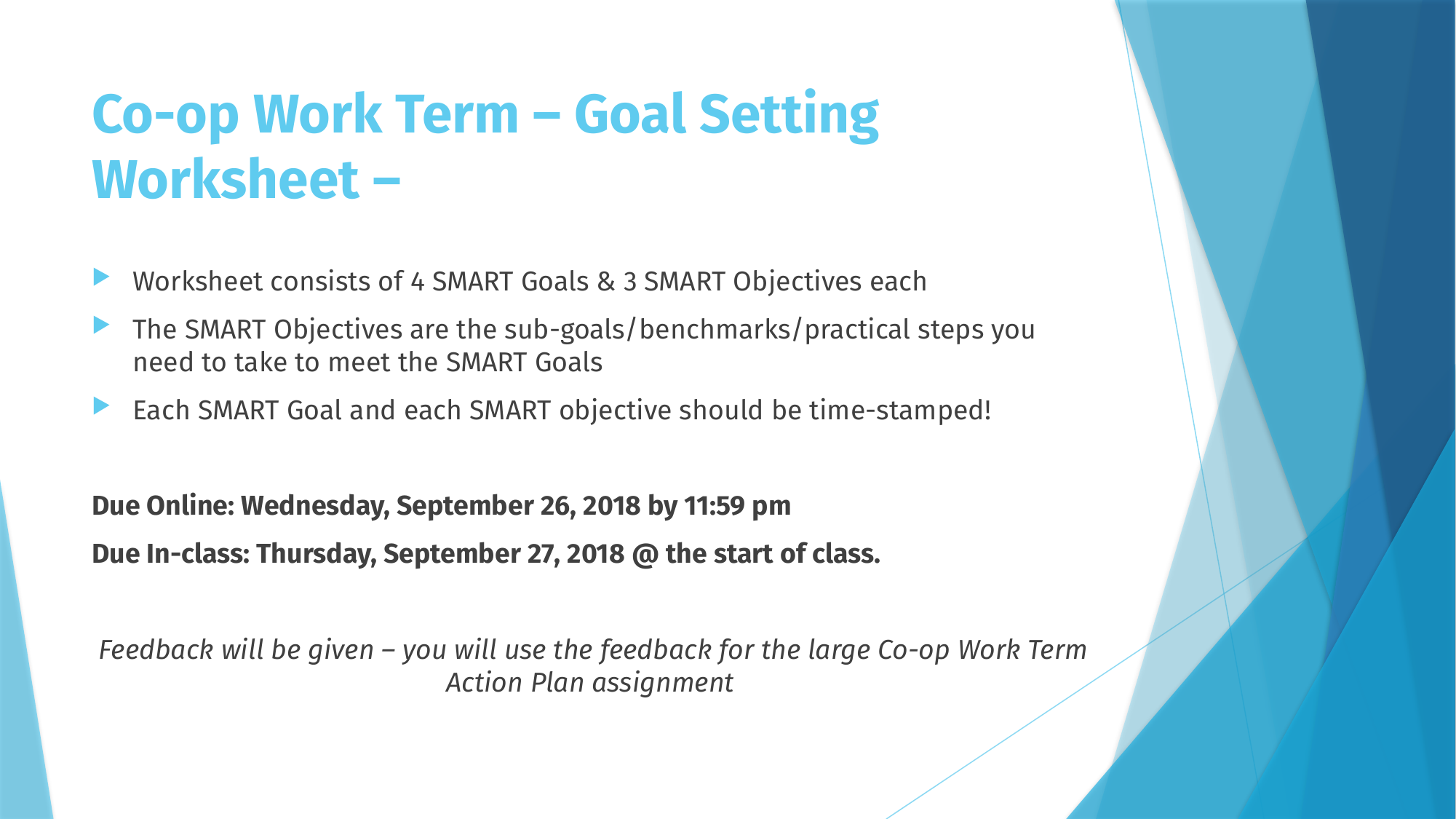

# Co-op Work Term – Goal Setting Worksheet –
Worksheet consists of 4 SMART Goals & 3 SMART Objectives each
The SMART Objectives are the sub-goals/benchmarks/practical steps you need to take to meet the SMART Goals
Each SMART Goal and each SMART objective should be time-stamped!

Due Online: Wednesday, September 26, 2018 by 11:59 pm
Due In-class: Thursday, September 27, 2018 @ the start of class.

Feedback will be given – you will use the feedback for the large Co-op Work Term Action Plan assignment